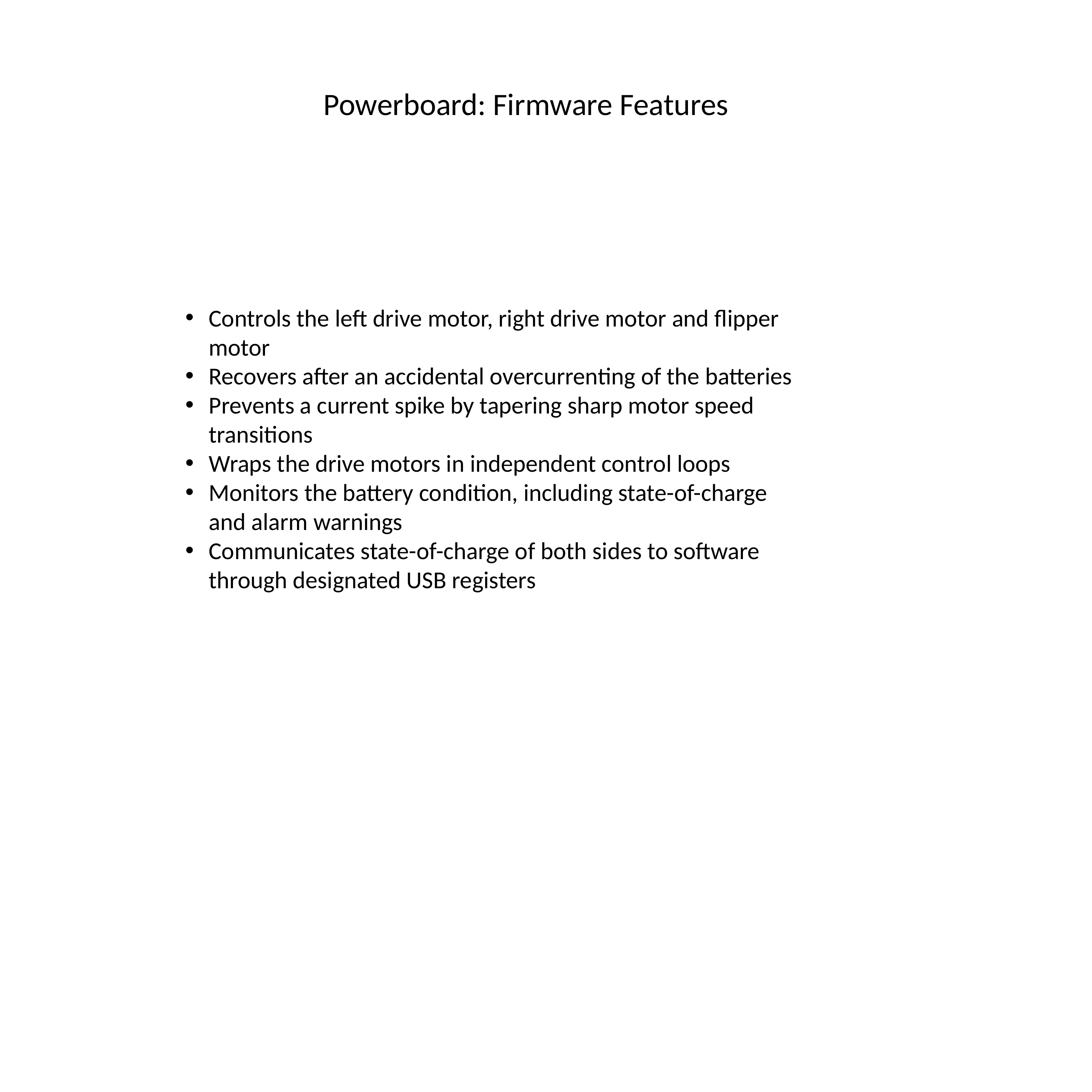

Powerboard: Firmware Features

Controls the left drive motor, right drive motor and flipper motor
Recovers after an accidental overcurrenting of the batteries
Prevents a current spike by tapering sharp motor speed transitions
Wraps the drive motors in independent control loops
Monitors the battery condition, including state-of-charge and alarm warnings
Communicates state-of-charge of both sides to software through designated USB registers